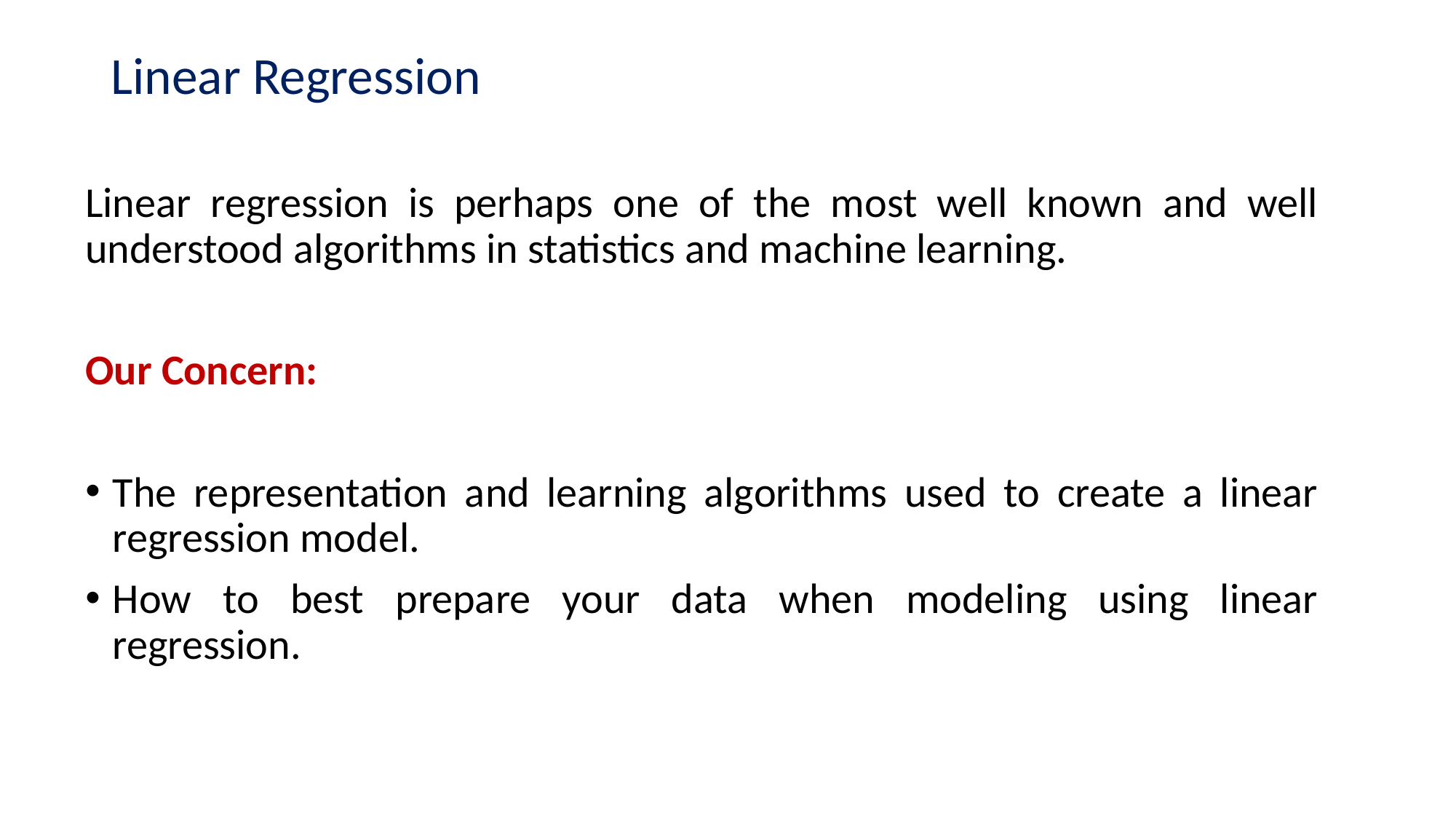

# Linear Regression
Linear regression is perhaps one of the most well known and well understood algorithms in statistics and machine learning.

Our Concern:

The representation and learning algorithms used to create a linear regression model.
How to best prepare your data when modeling using linear regression.